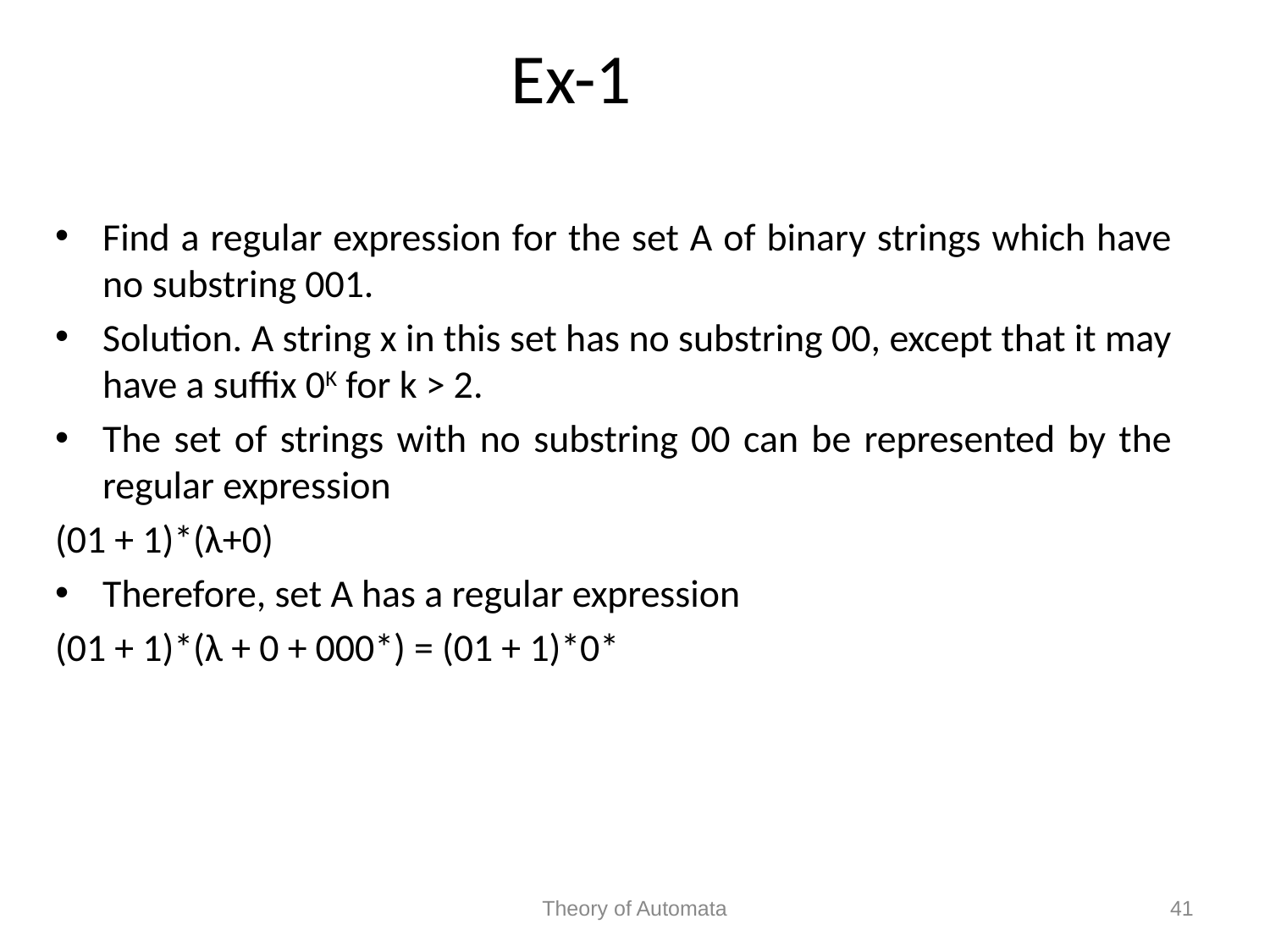

Ex-1
Find a regular expression for the set A of binary strings which have no substring 001.
Solution. A string x in this set has no substring 00, except that it may have a suffix 0K for k > 2.
The set of strings with no substring 00 can be represented by the regular expression
(01 + 1)*(λ+0)
Therefore, set A has a regular expression
(01 + 1)*(λ + 0 + 000*) = (01 + 1)*0*

Theory of Automata
41